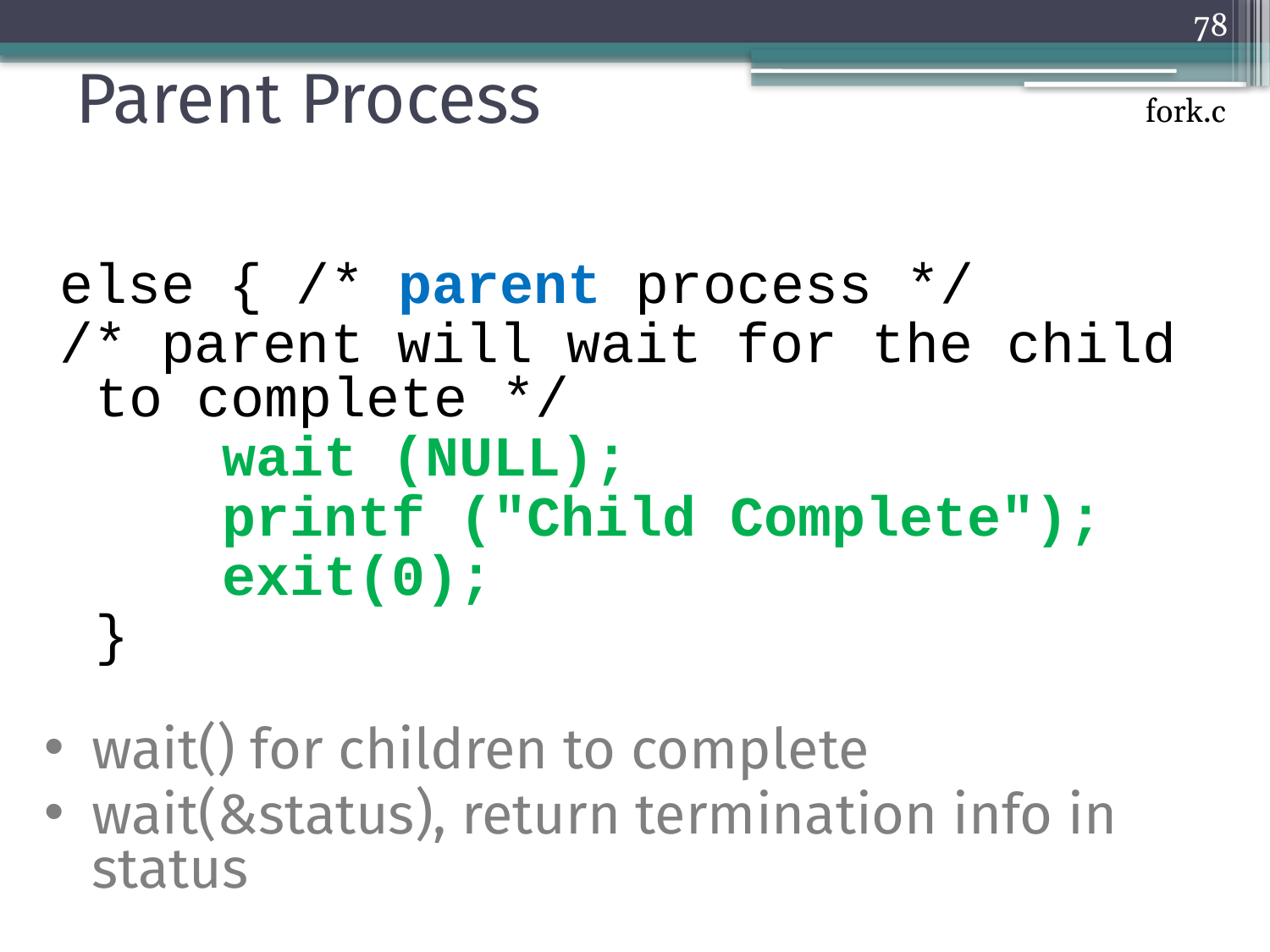

78
# Parent Process
fork.c
else { /* parent process */
/* parent will wait for the child to complete */
		wait (NULL);
		printf ("Child Complete");
		exit(0);
	}

wait() for children to complete
wait(&status), return termination info in status